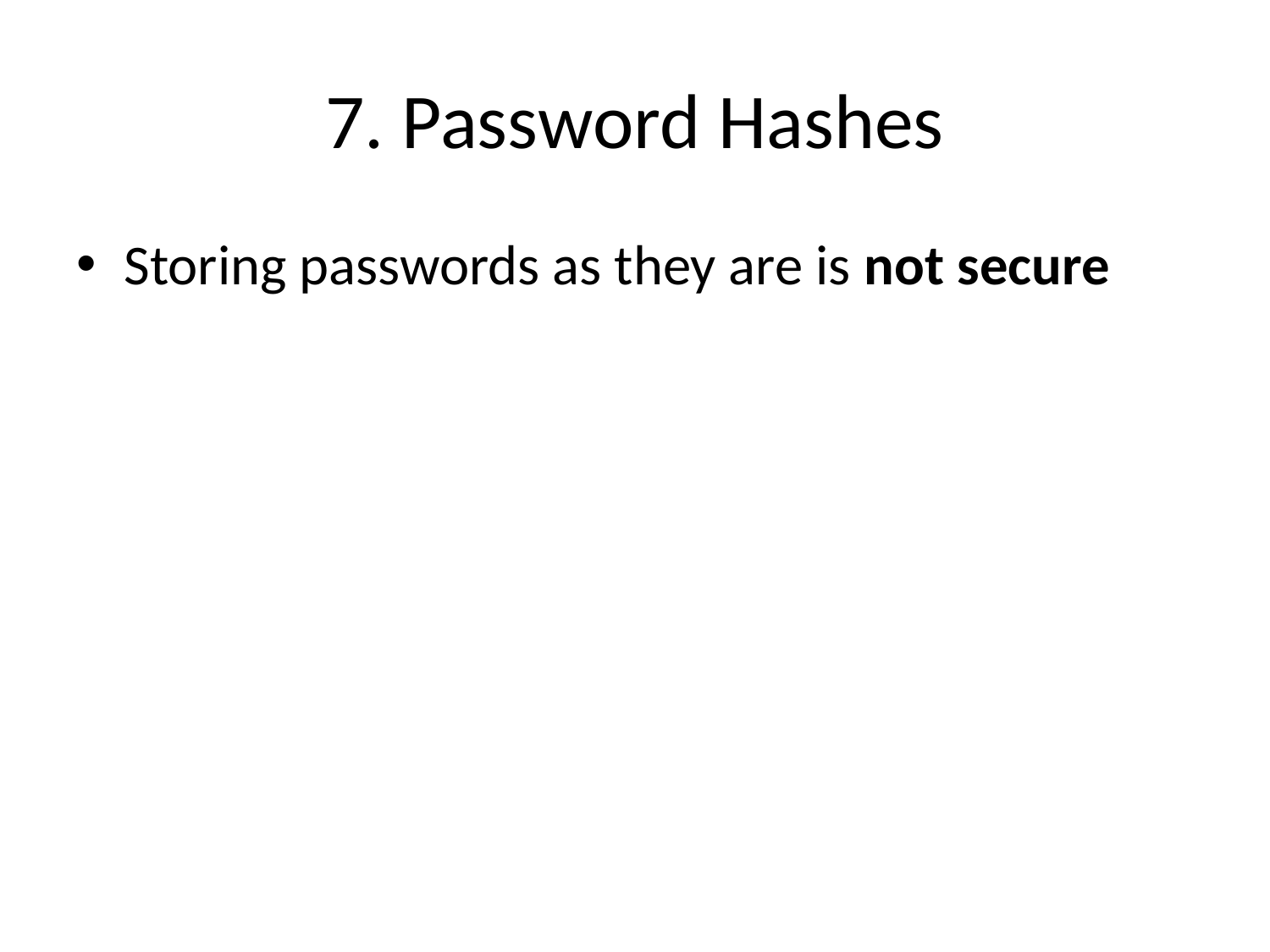

# 7. Password Hashes
Storing passwords as they are is not secure